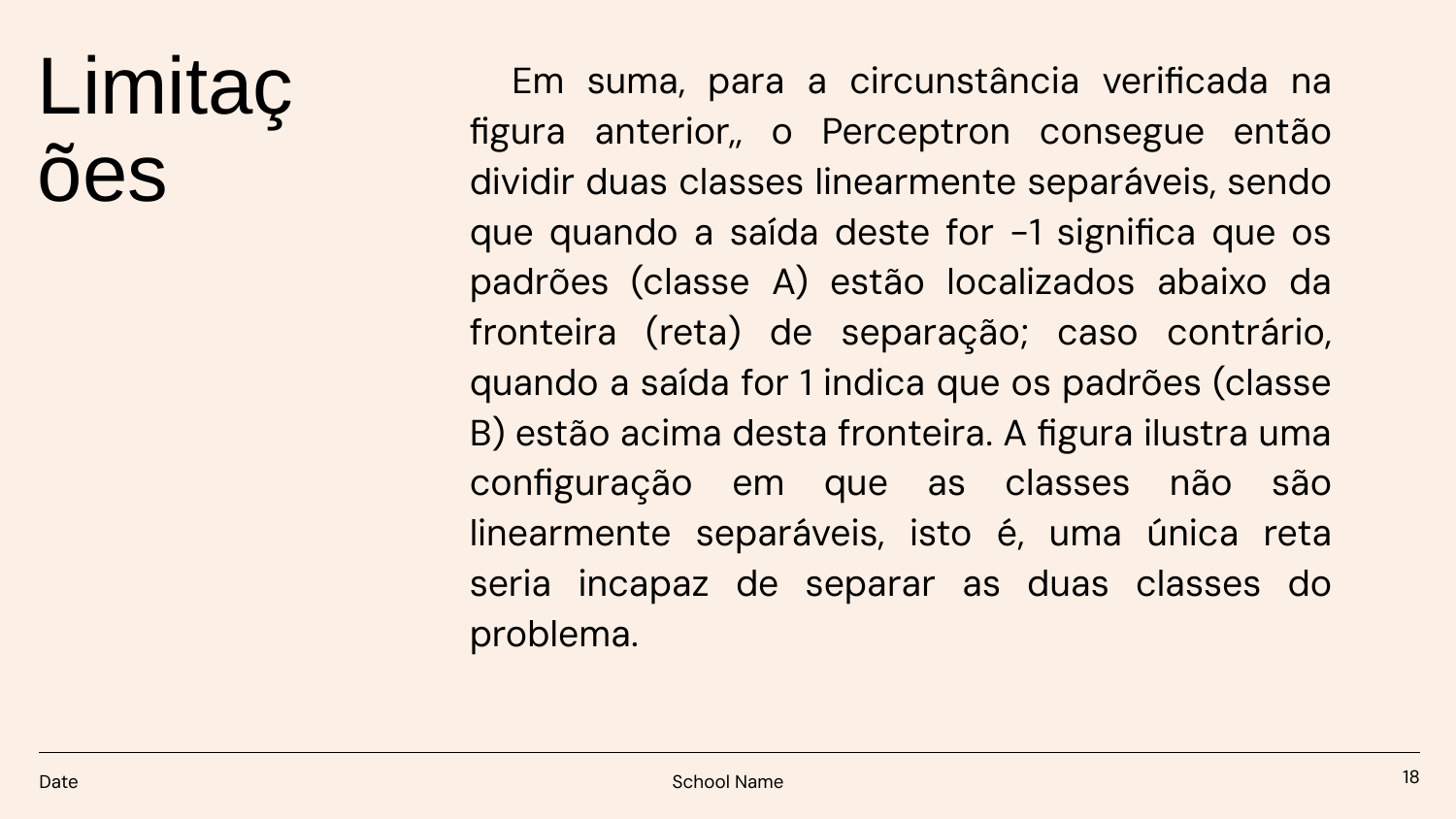

# Limitações
  Em suma, para a circunstância verificada na figura anterior,, o Perceptron consegue então dividir duas classes linearmente separáveis, sendo que quando a saída deste for -1 significa que os padrões (classe A) estão localizados abaixo da fronteira (reta) de separação; caso contrário, quando a saída for 1 indica que os padrões (classe B) estão acima desta fronteira. A figura ilustra uma configuração em que as classes não são linearmente separáveis, isto é, uma única reta seria incapaz de separar as duas classes do problema.

Date
School Name
18